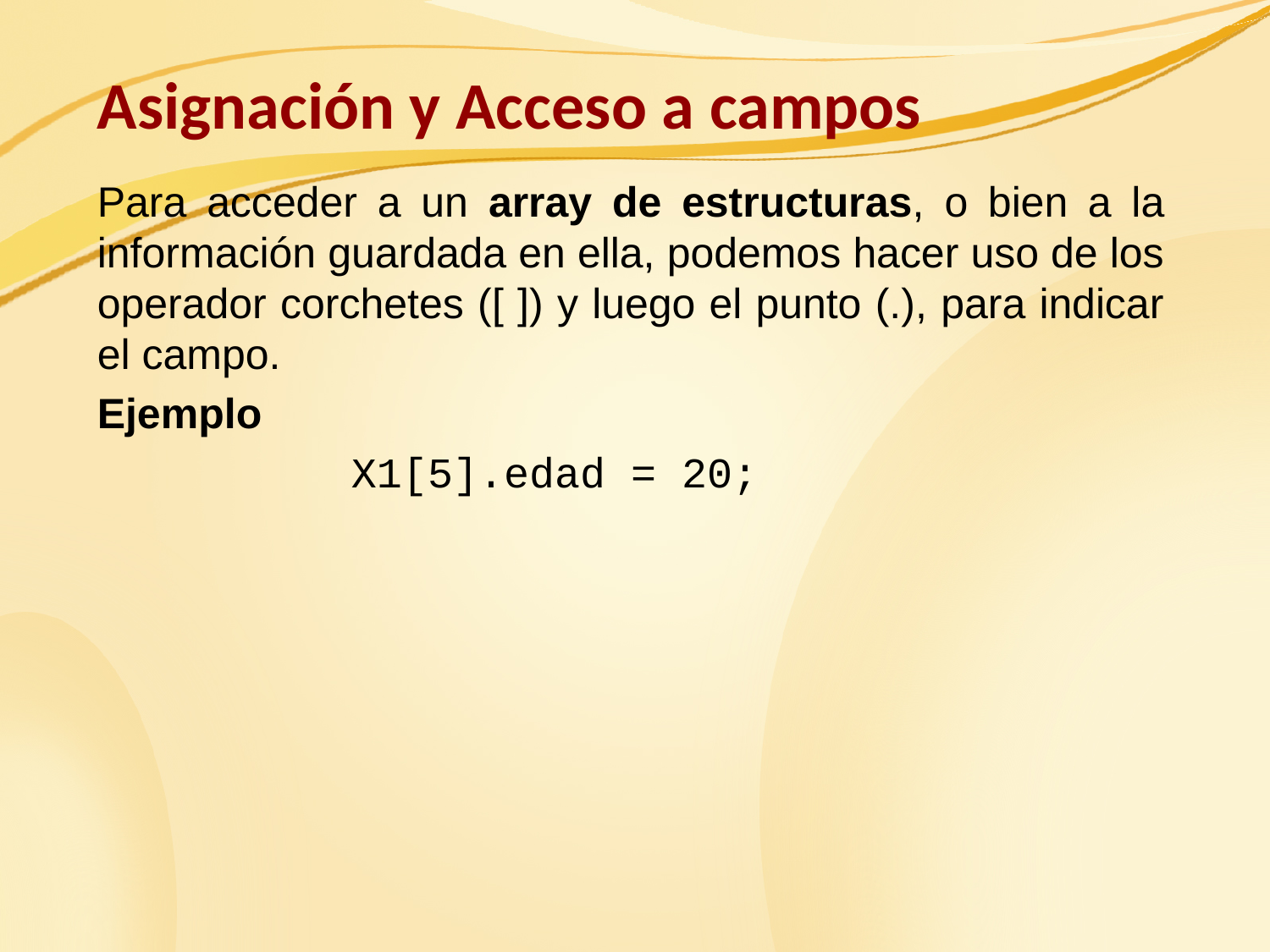

# Asignación y Acceso a campos
Para acceder a un array de estructuras, o bien a la información guardada en ella, podemos hacer uso de los operador corchetes ([ ]) y luego el punto (.), para indicar el campo.
Ejemplo
       	X1[5].edad = 20;